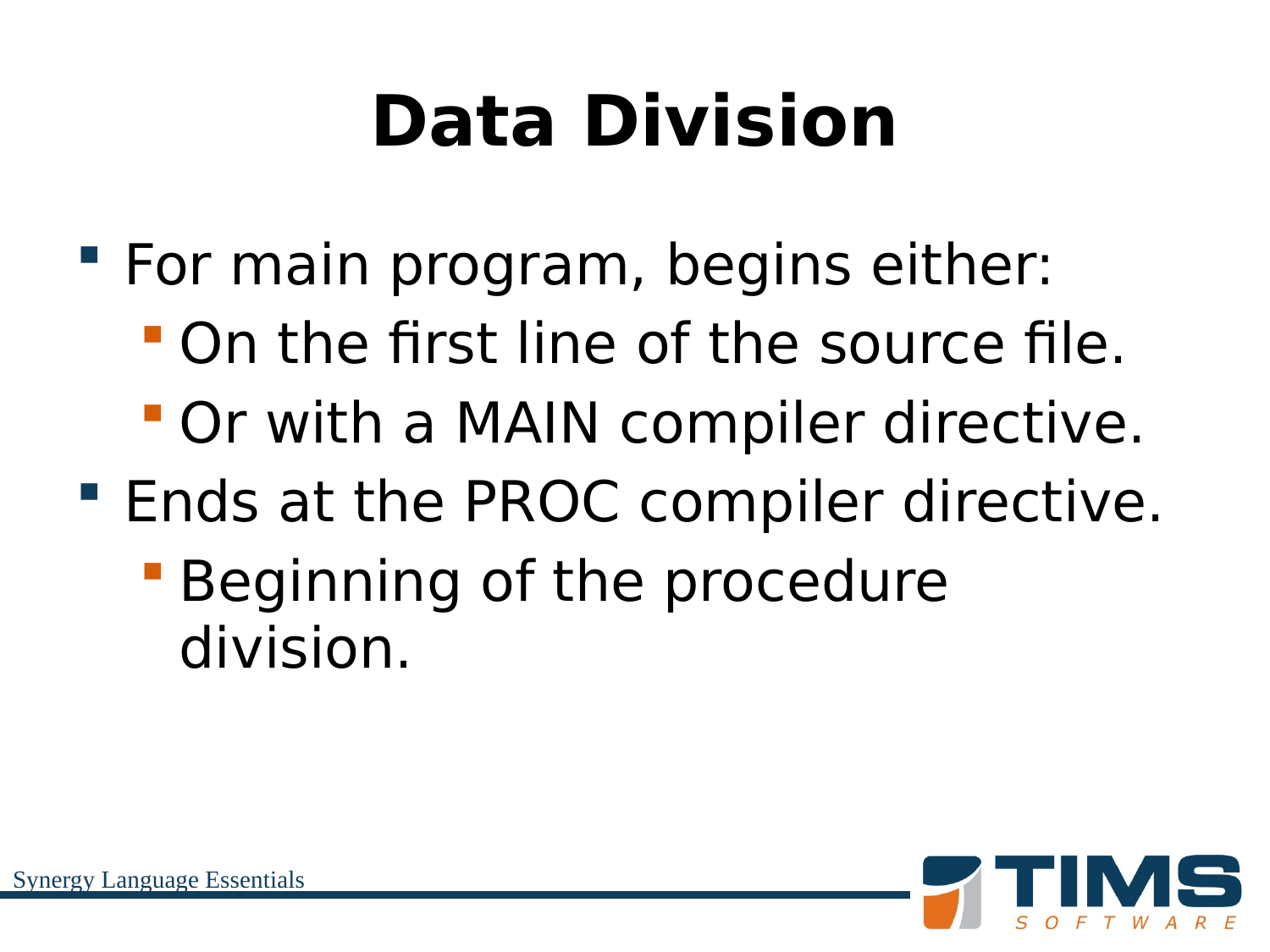

# Data Division
For main program, begins either:
On the first line of the source file.
Or with a MAIN compiler directive.
Ends at the PROC compiler directive.
Beginning of the procedure division.
Synergy Language Essentials